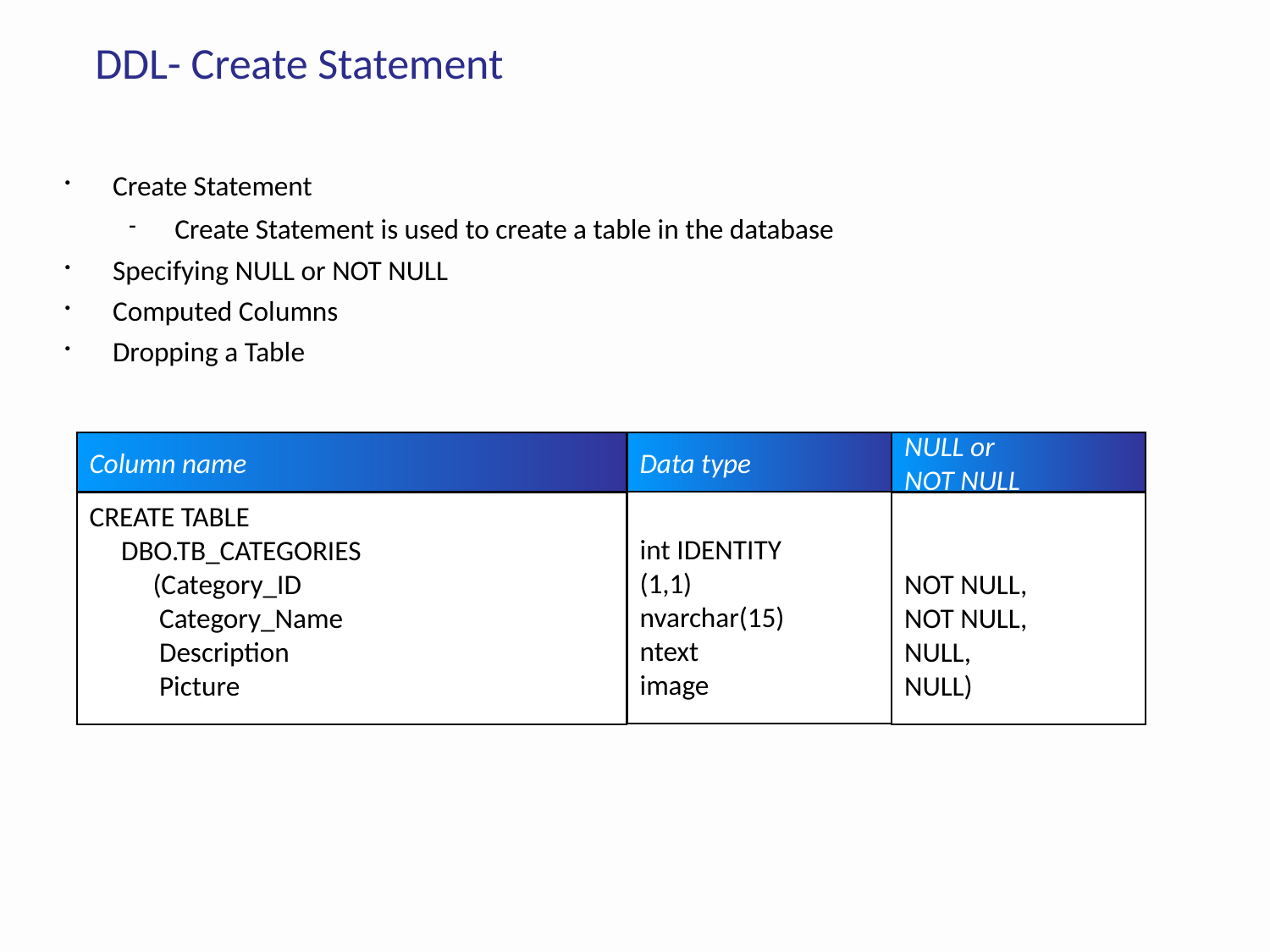

# DDL- Create Statement

Create Statement
 Create Statement is used to create a table in the database
Specifying NULL or NOT NULL
Computed Columns
Dropping a Table

Column name

Data type

NULL or
NOT NULL
int IDENTITY
(1,1)
nvarchar(15)
ntext
image
CREATE TABLE
     DBO.TB_CATEGORIES
	(Category_ID
	 Category_Name
	 Description
	 Picture

NOT NULL,
NOT NULL,
NULL,
NULL)